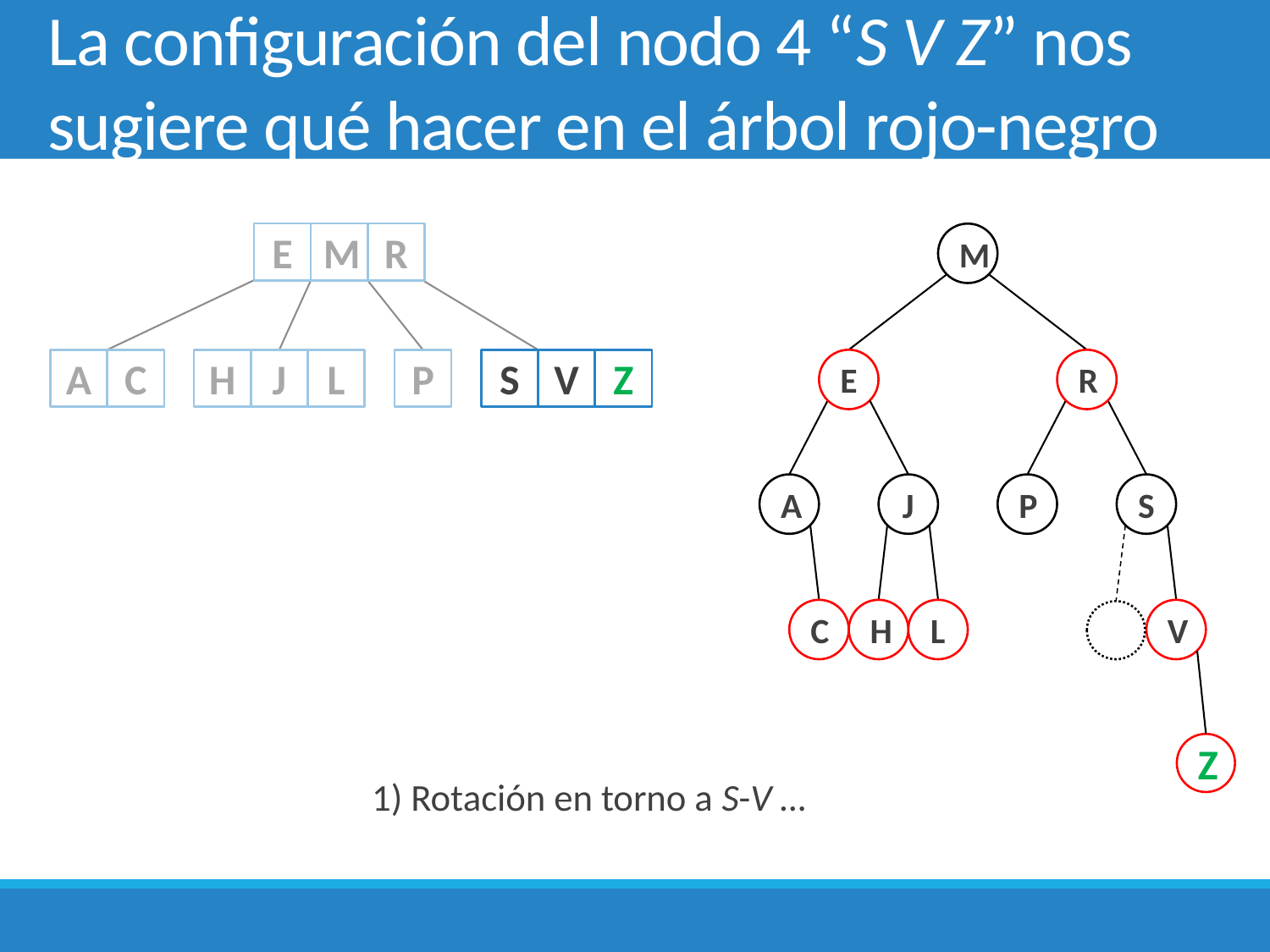

# La configuración del nodo 4 “S V Z” nos sugiere qué hacer en el árbol rojo-negro

E
M
R
M
E
R
A
J
P
S
C
H
L
V
A
C
H
J
L
P
S
V
Z

Z
1) Rotación en torno a S-V …